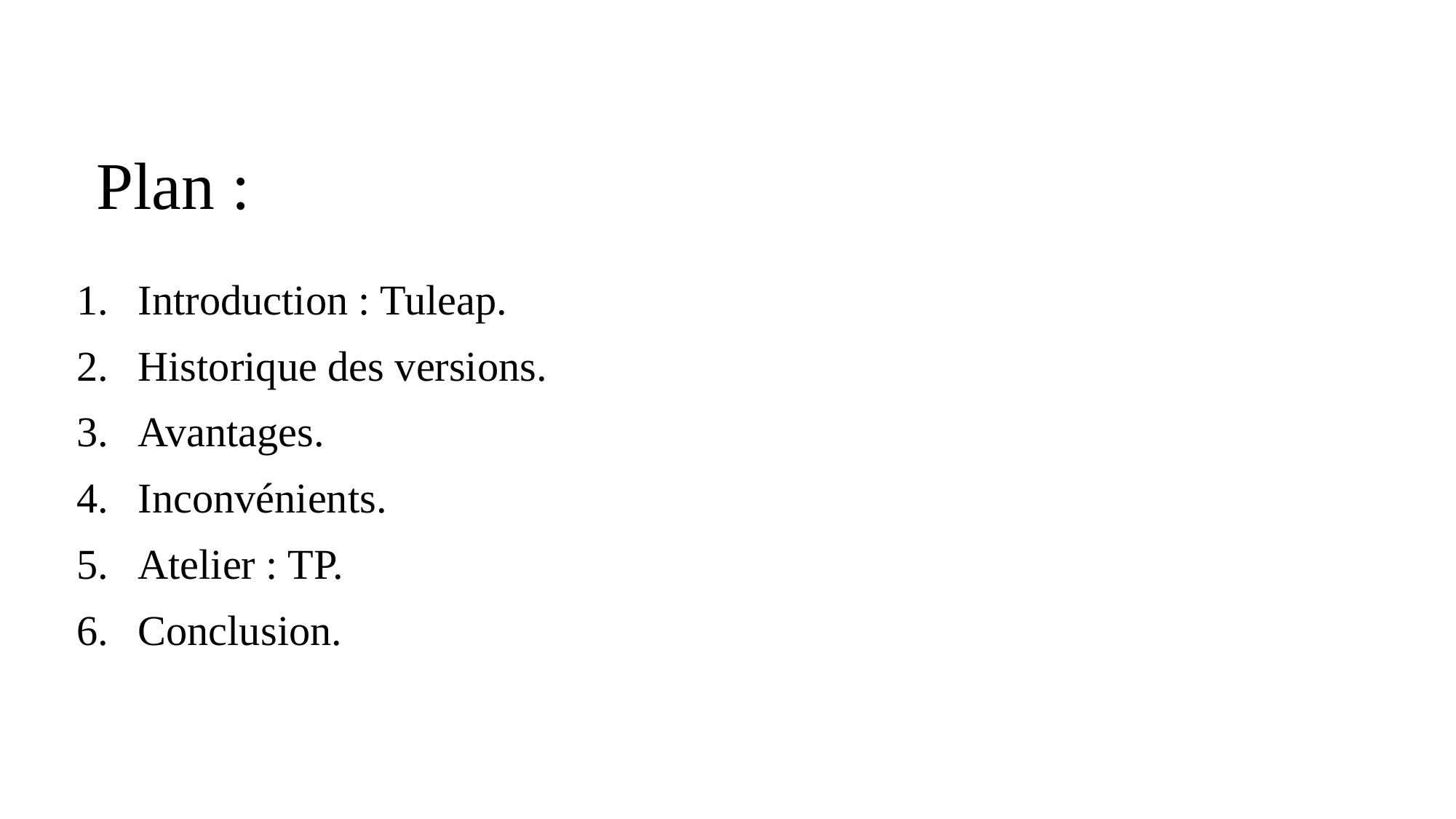

# Plan :
Introduction : Tuleap.
Historique des versions.
Avantages.
Inconvénients.
Atelier : TP.
Conclusion.